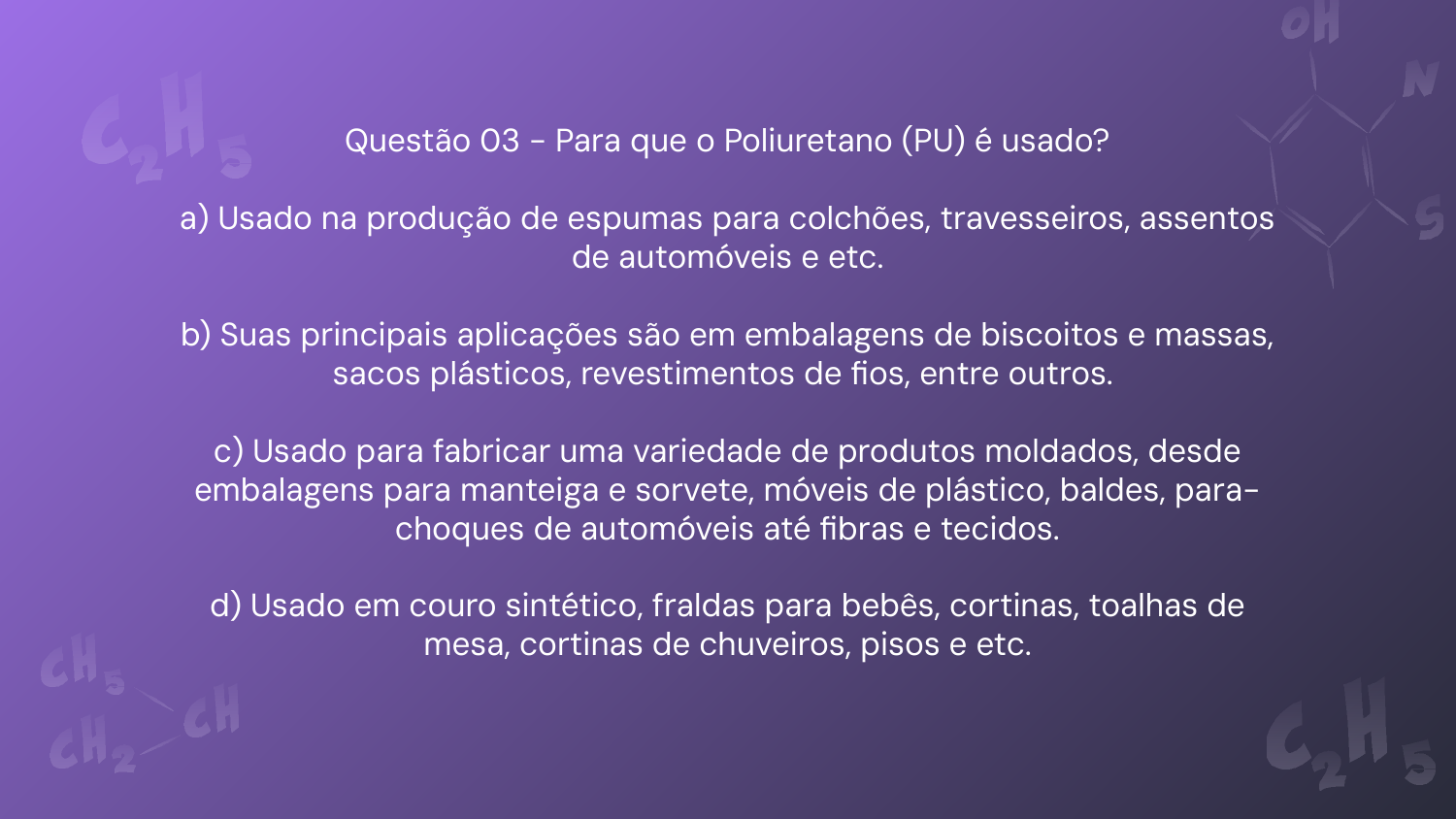

Questão 03 - Para que o Poliuretano (PU) é usado?

a) Usado na produção de espumas para colchões, travesseiros, assentos de automóveis e etc.

b) Suas principais aplicações são em embalagens de biscoitos e massas, sacos plásticos, revestimentos de fios, entre outros.

c) Usado para fabricar uma variedade de produtos moldados, desde embalagens para manteiga e sorvete, móveis de plástico, baldes, para-choques de automóveis até fibras e tecidos.

d) Usado em couro sintético, fraldas para bebês, cortinas, toalhas de mesa, cortinas de chuveiros, pisos e etc.